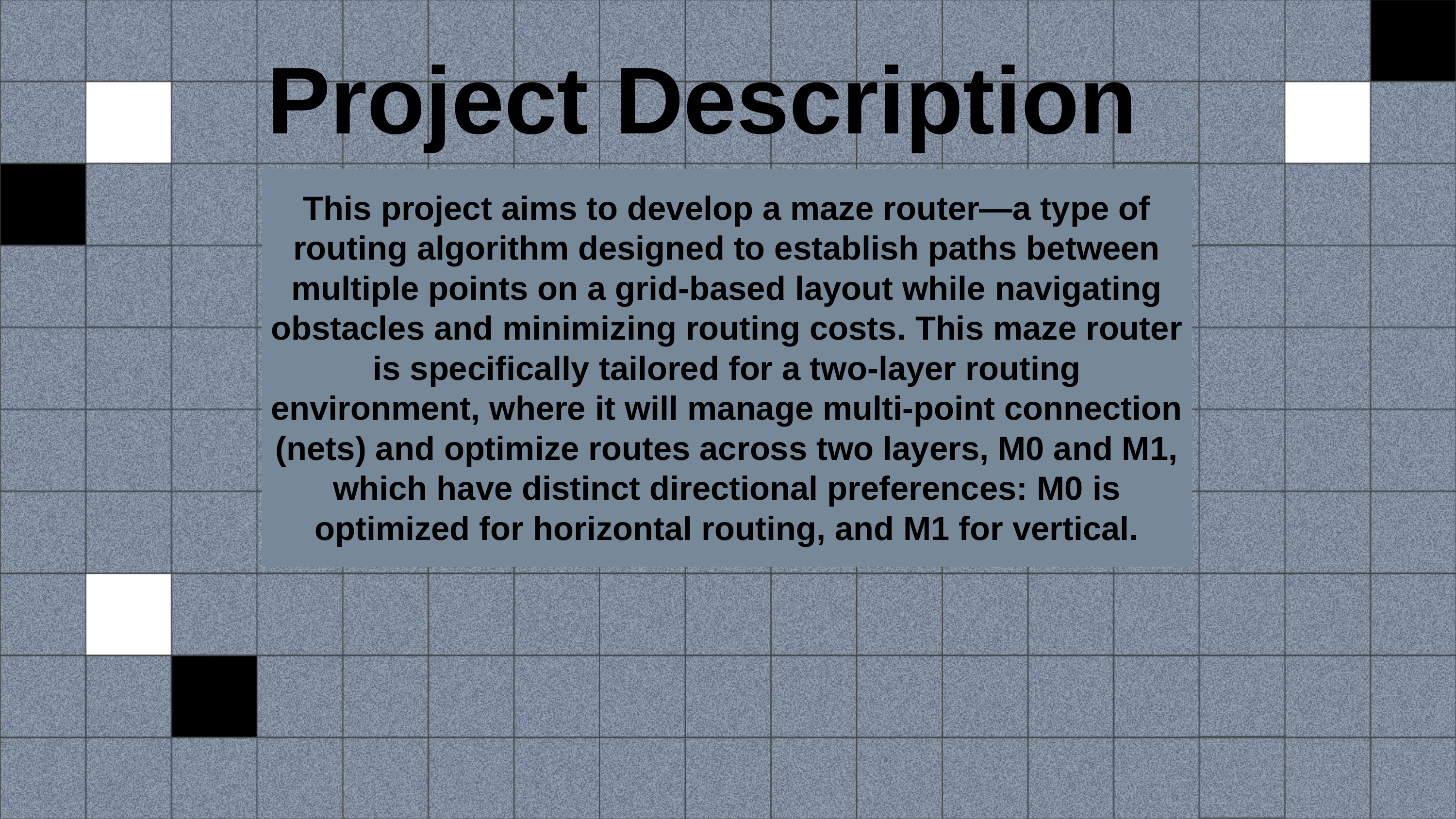

Project Description

This project aims to develop a maze router—a type of routing algorithm designed to establish paths between multiple points on a grid-based layout while navigating obstacles and minimizing routing costs. This maze router is specifically tailored for a two-layer routing environment, where it will manage multi-point connection (nets) and optimize routes across two layers, M0 and M1, which have distinct directional preferences: M0 is optimized for horizontal routing, and M1 for vertical.